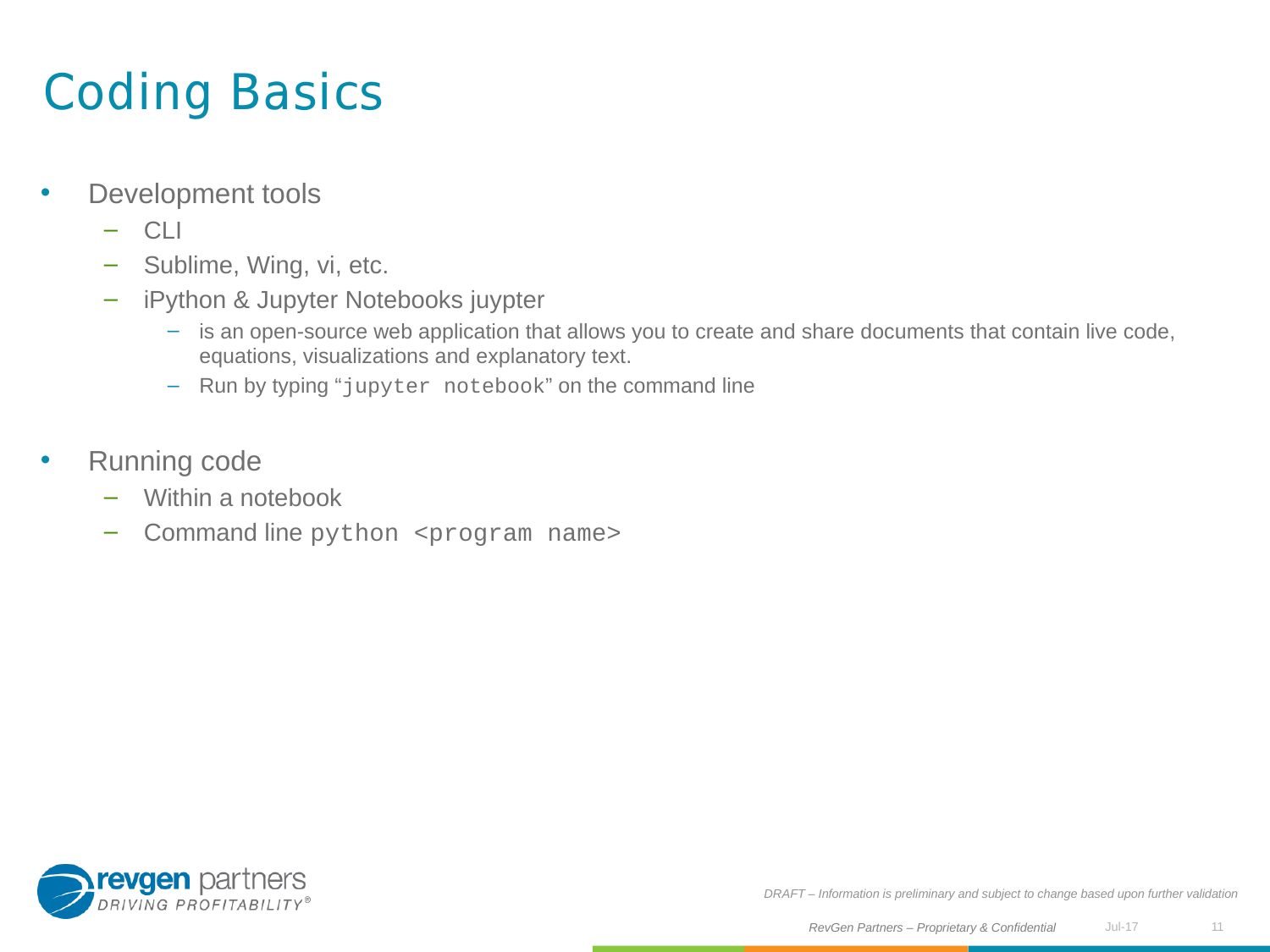

# Coding Basics
Development tools
CLI
Sublime, Wing, vi, etc.
iPython & Jupyter Notebooks juypter
is an open-source web application that allows you to create and share documents that contain live code, equations, visualizations and explanatory text.
Run by typing “jupyter notebook” on the command line

Running code
Within a notebook
Command line python <program name>

DRAFT – Information is preliminary and subject to change based upon further validation
11
Jul-17